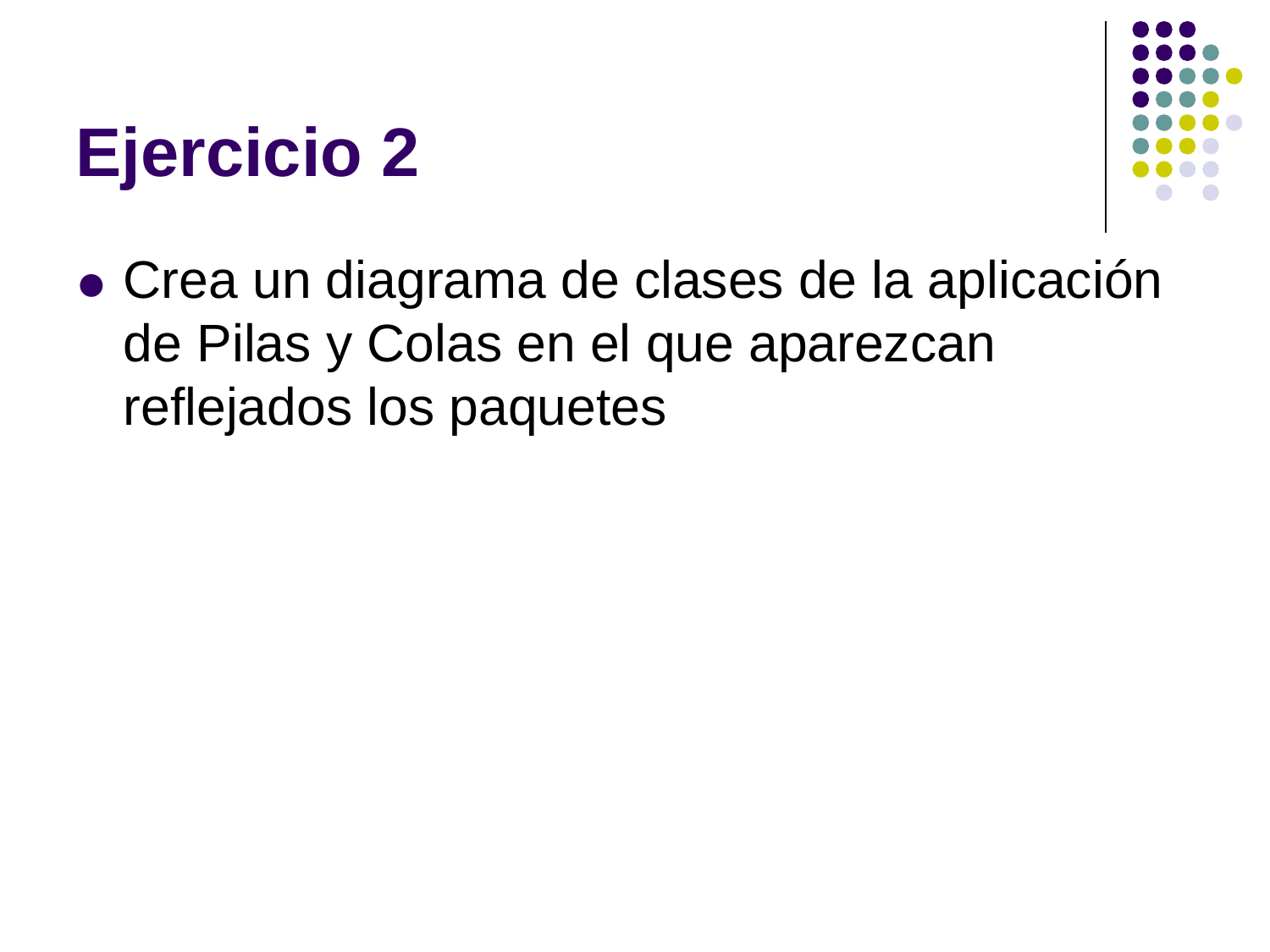

Ejercicio 2
Crea un diagrama de clases de la aplicación de Pilas y Colas en el que aparezcan reflejados los paquetes